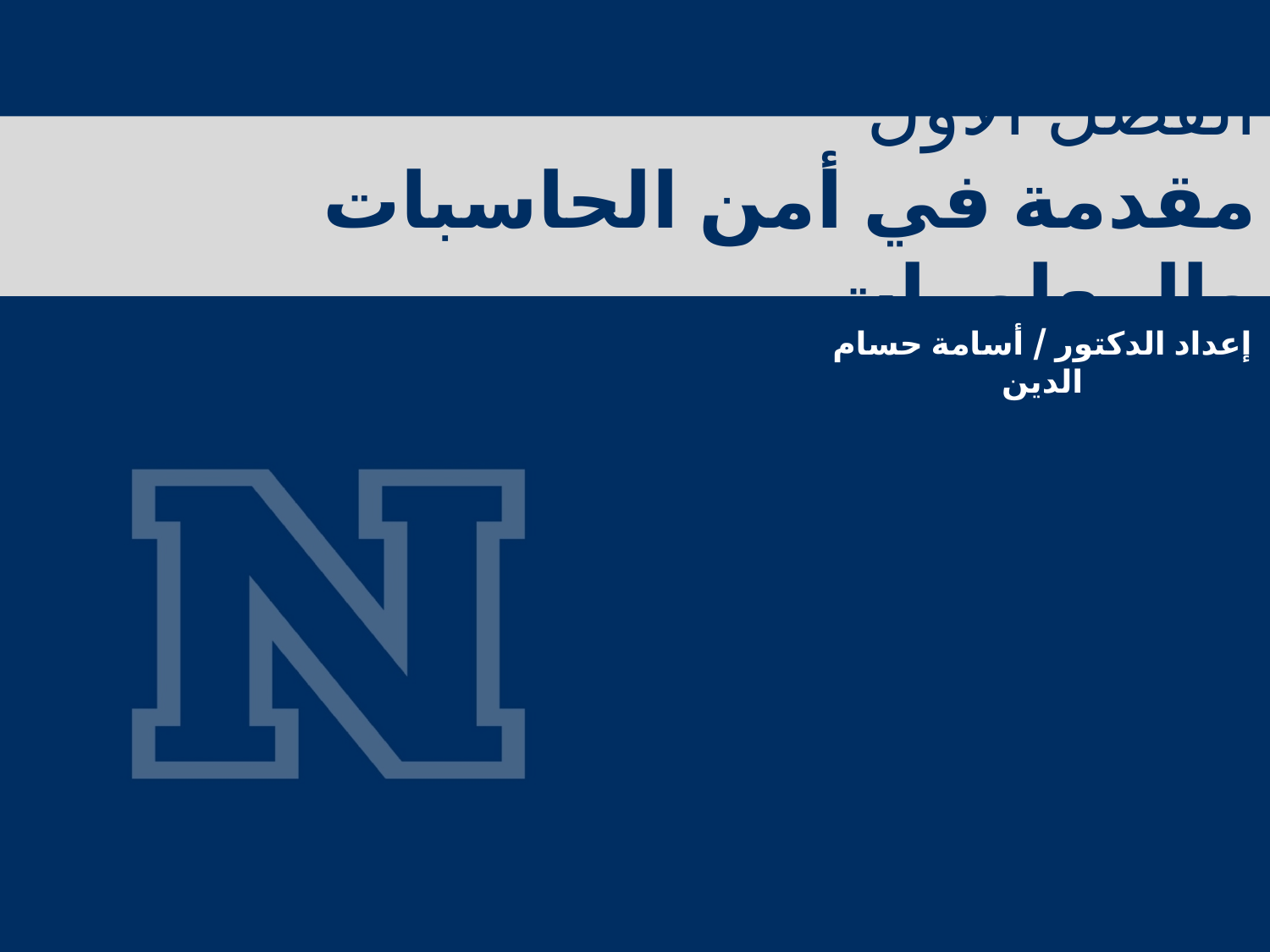

# الفصل الأول مقدمة في أمن الحاسبات والمعلومات
إعداد الدكتور / أسامة حسام الدين